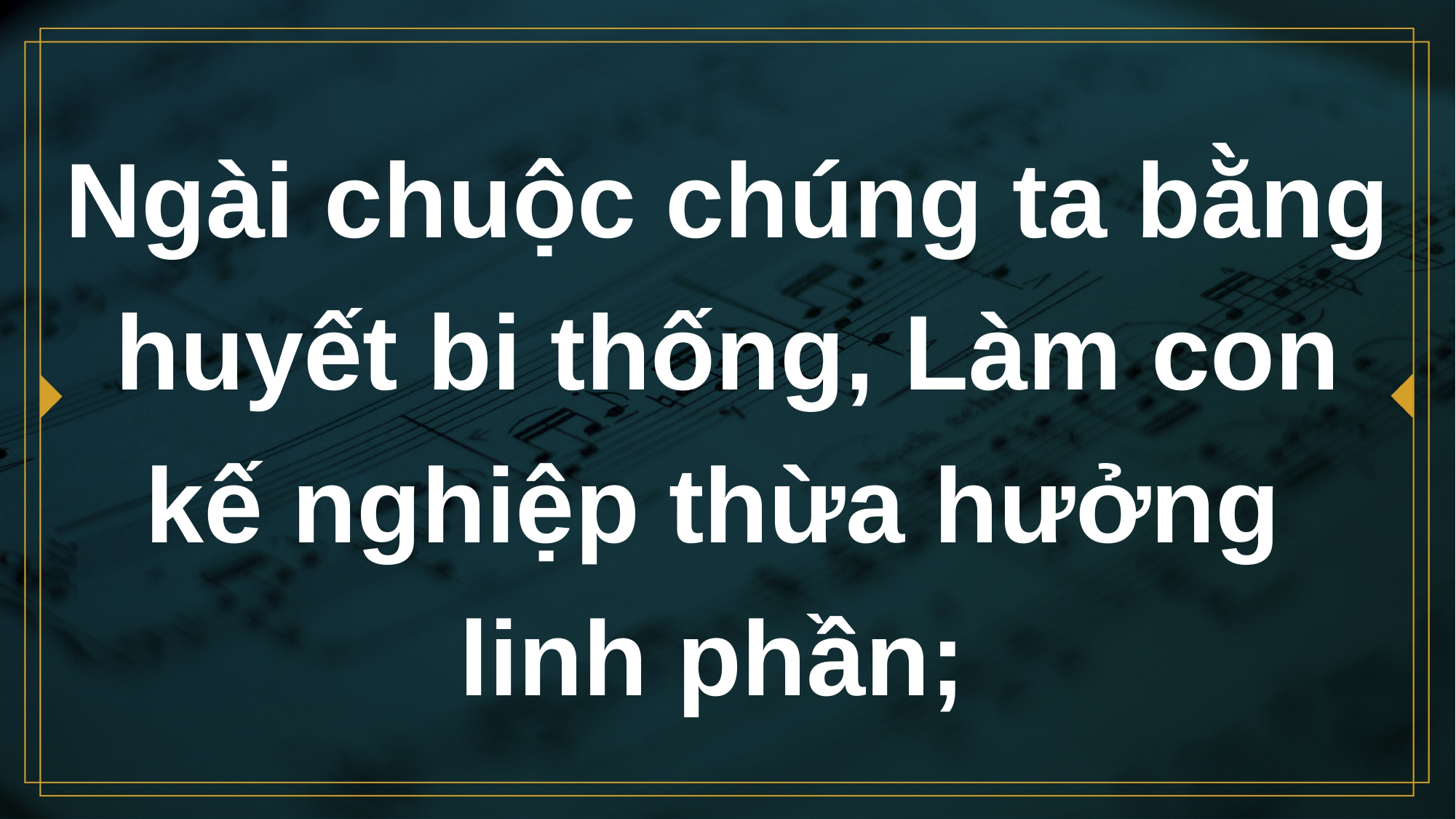

# Ngài chuộc chúng ta bằng huyết bi thống, Làm con kế nghiệp thừa hưởng linh phần;